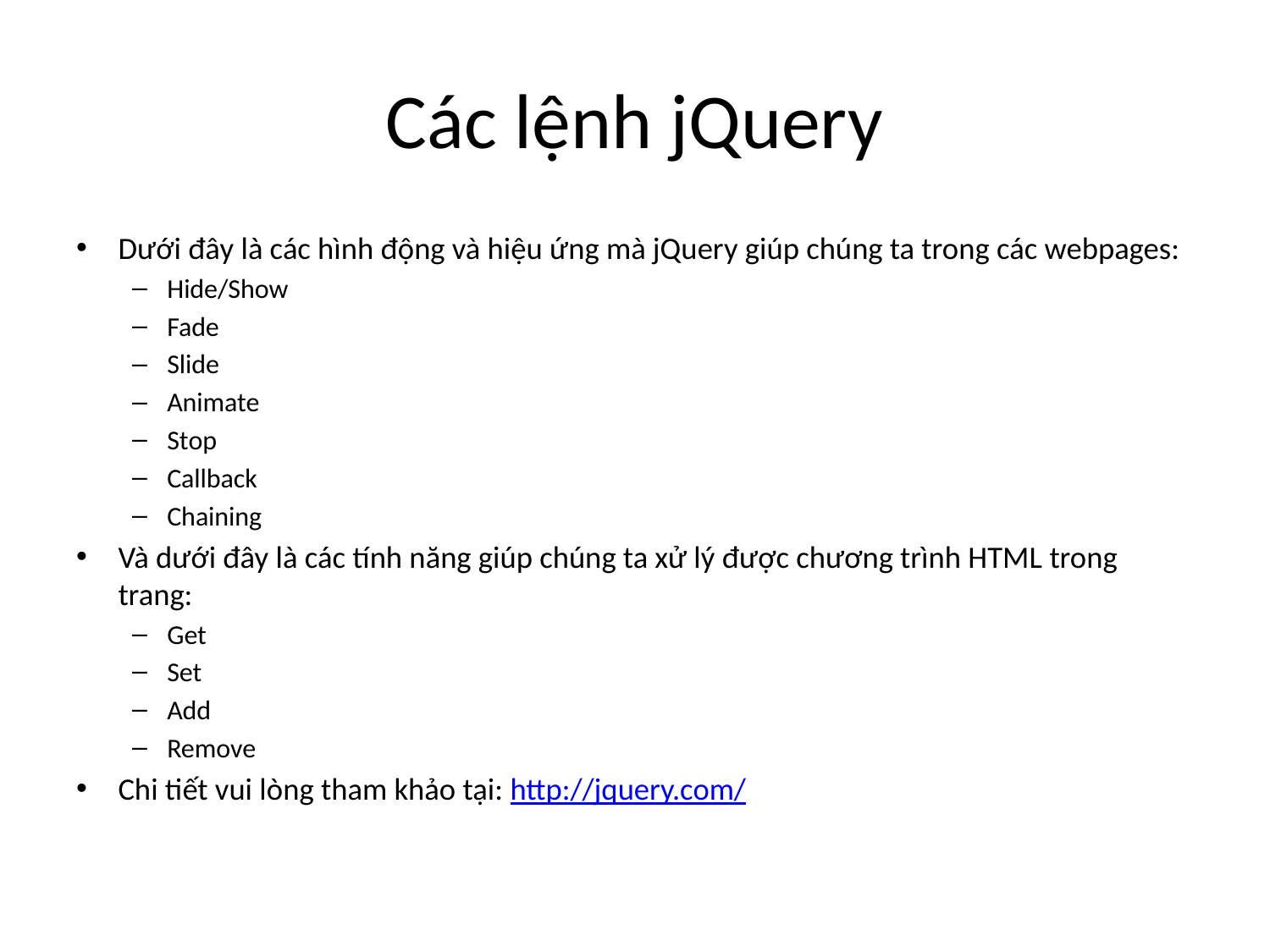

# Các lệnh jQuery
Dưới đây là các hình động và hiệu ứng mà jQuery giúp chúng ta trong các webpages:
Hide/Show
Fade
Slide
Animate
Stop
Callback
Chaining
Và dưới đây là các tính năng giúp chúng ta xử lý được chương trình HTML trong trang:
Get
Set
Add
Remove
Chi tiết vui lòng tham khảo tại: http://jquery.com/